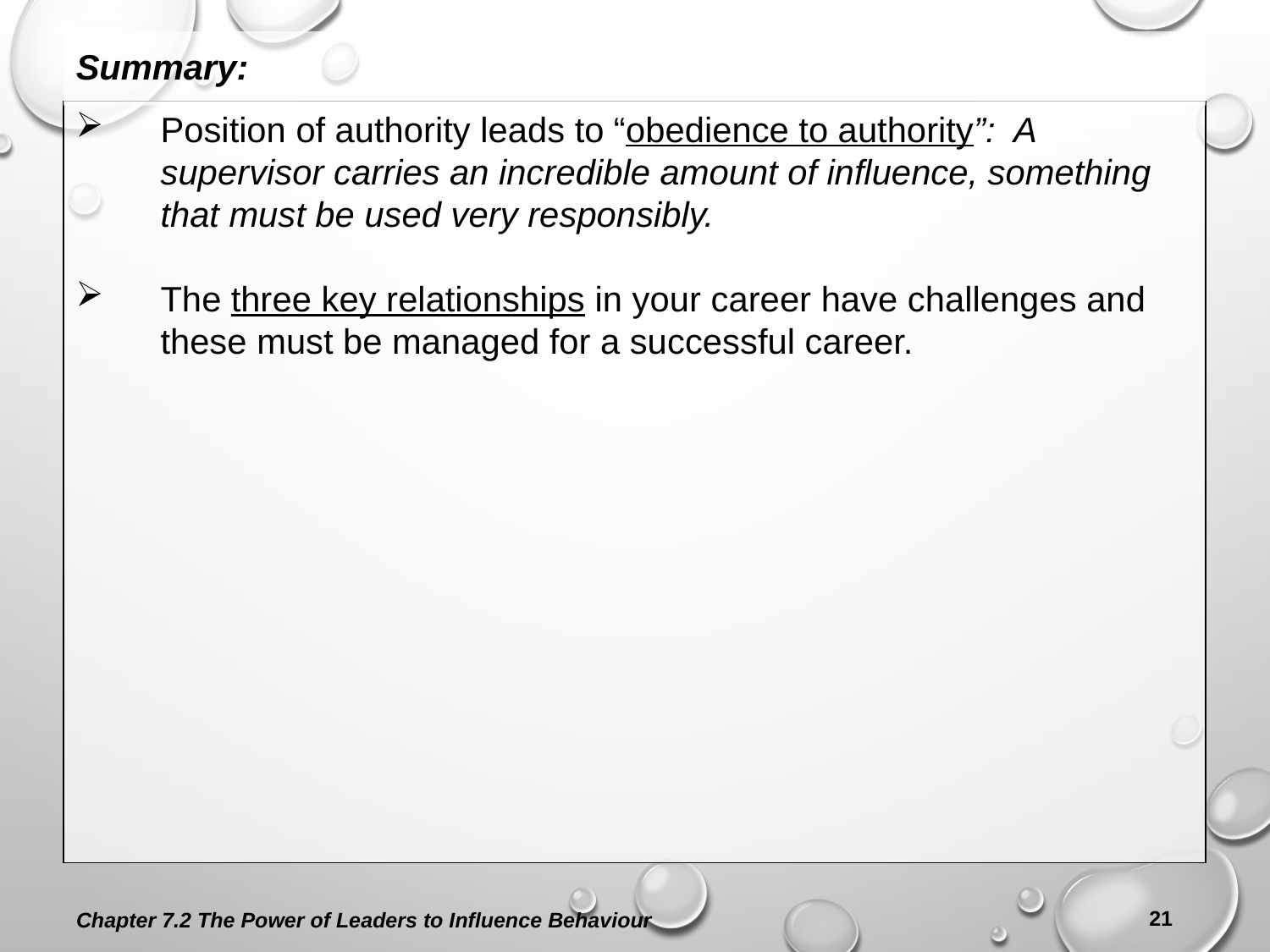

Summary:
Position of authority leads to “obedience to authority”:  A supervisor carries an incredible amount of influence, something that must be used very responsibly.

The three key relationships in your career have challenges and these must be managed for a successful career.
Chapter 7.2 The Power of Leaders to Influence Behaviour
21